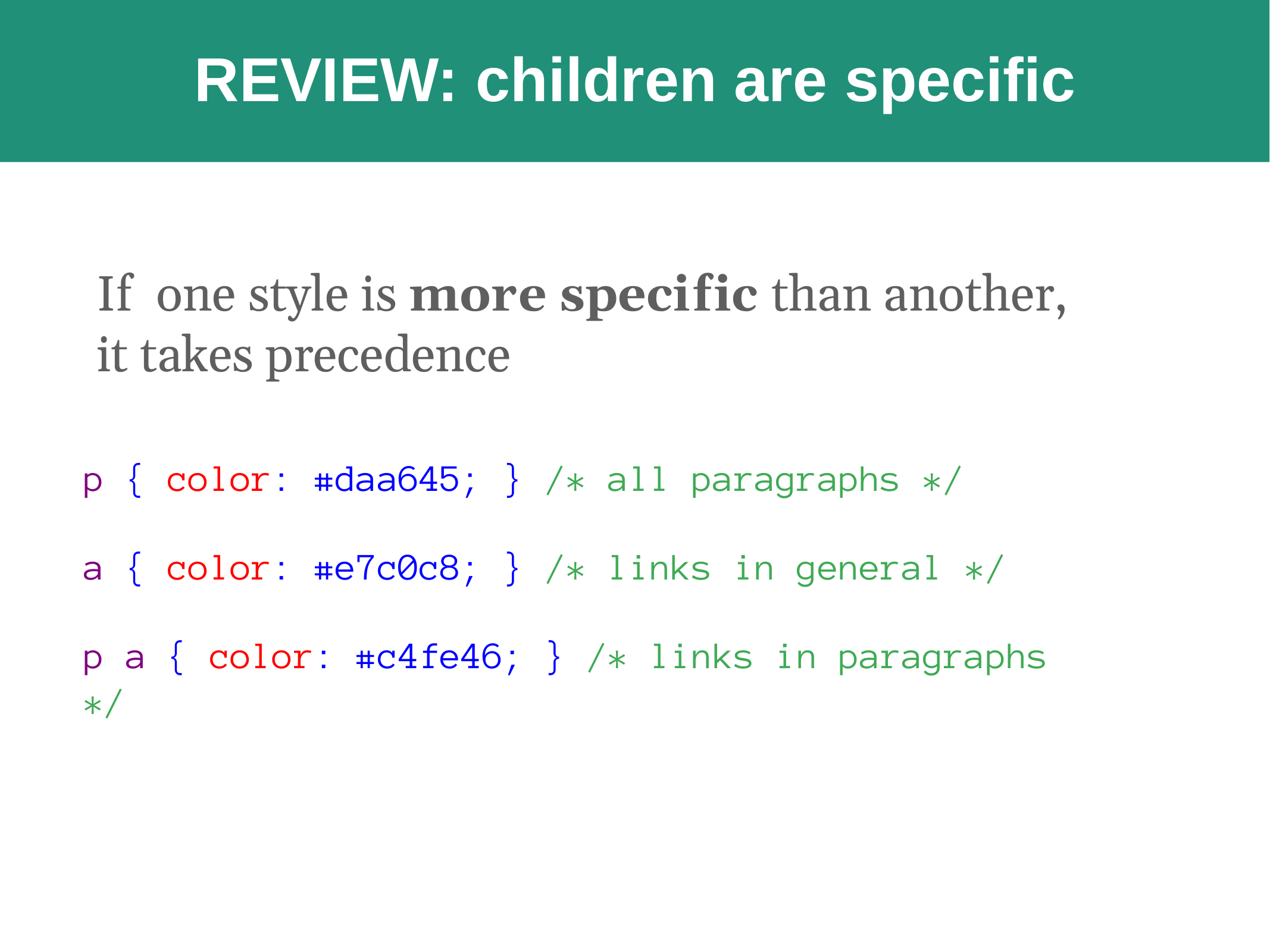

# REVIEW: children are specific
If	one style is more specific than another, it takes precedence

p { color: #daa645; } /* all paragraphs */

a { color: #e7c0c8; } /* links in general */

p a { color: #c4fe46; } /* links in paragraphs */